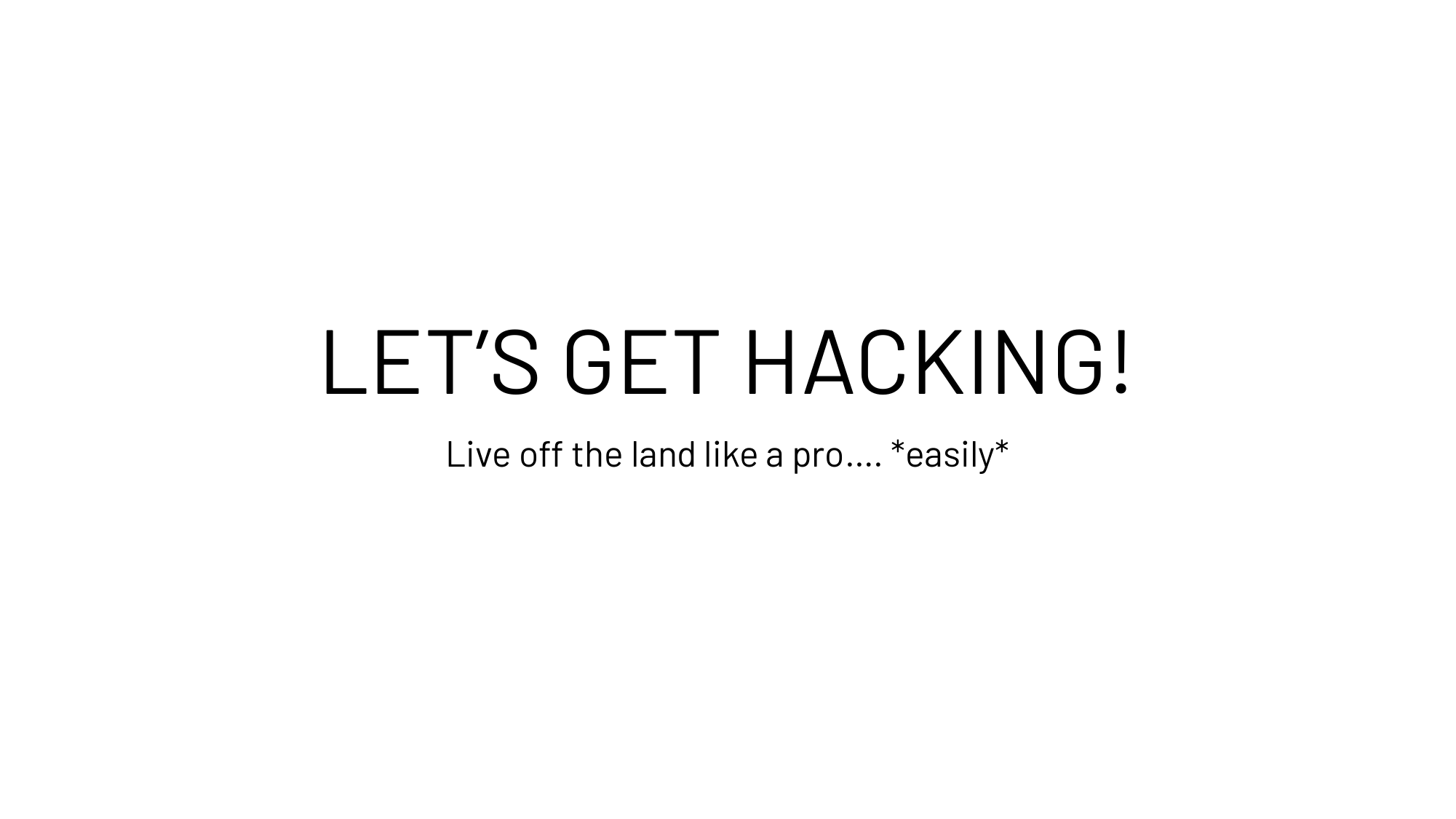

# LET’S GET HACKING!
Live off the land like a pro…. *easily*